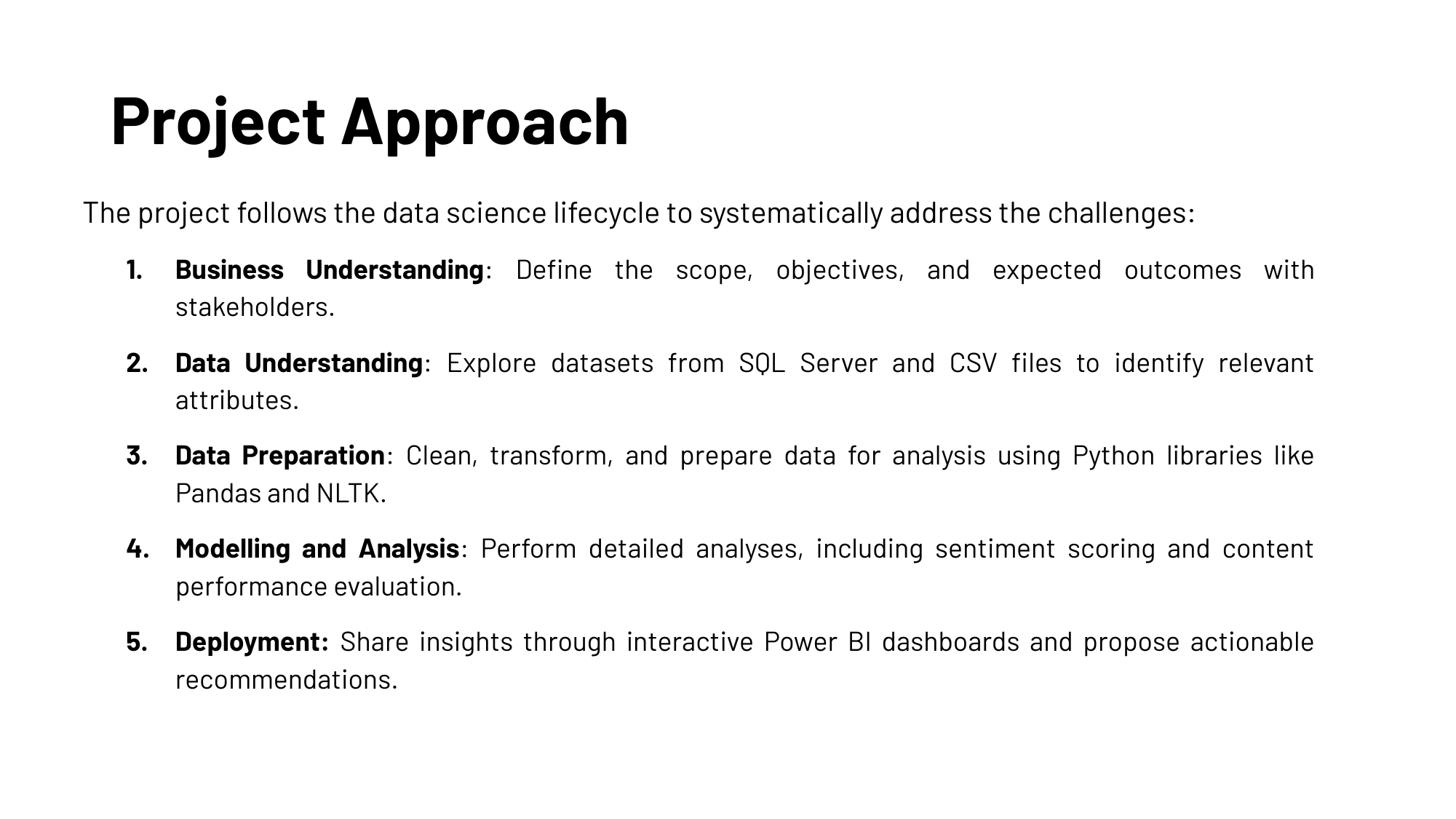

# Project Approach
The project follows the data science lifecycle to systematically address the challenges:
Business Understanding: Define the scope, objectives, and expected outcomes with stakeholders.
Data Understanding: Explore datasets from SQL Server and CSV files to identify relevant attributes.
Data Preparation: Clean, transform, and prepare data for analysis using Python libraries like Pandas and NLTK.
Modelling and Analysis: Perform detailed analyses, including sentiment scoring and content performance evaluation.
Deployment: Share insights through interactive Power BI dashboards and propose actionable recommendations.